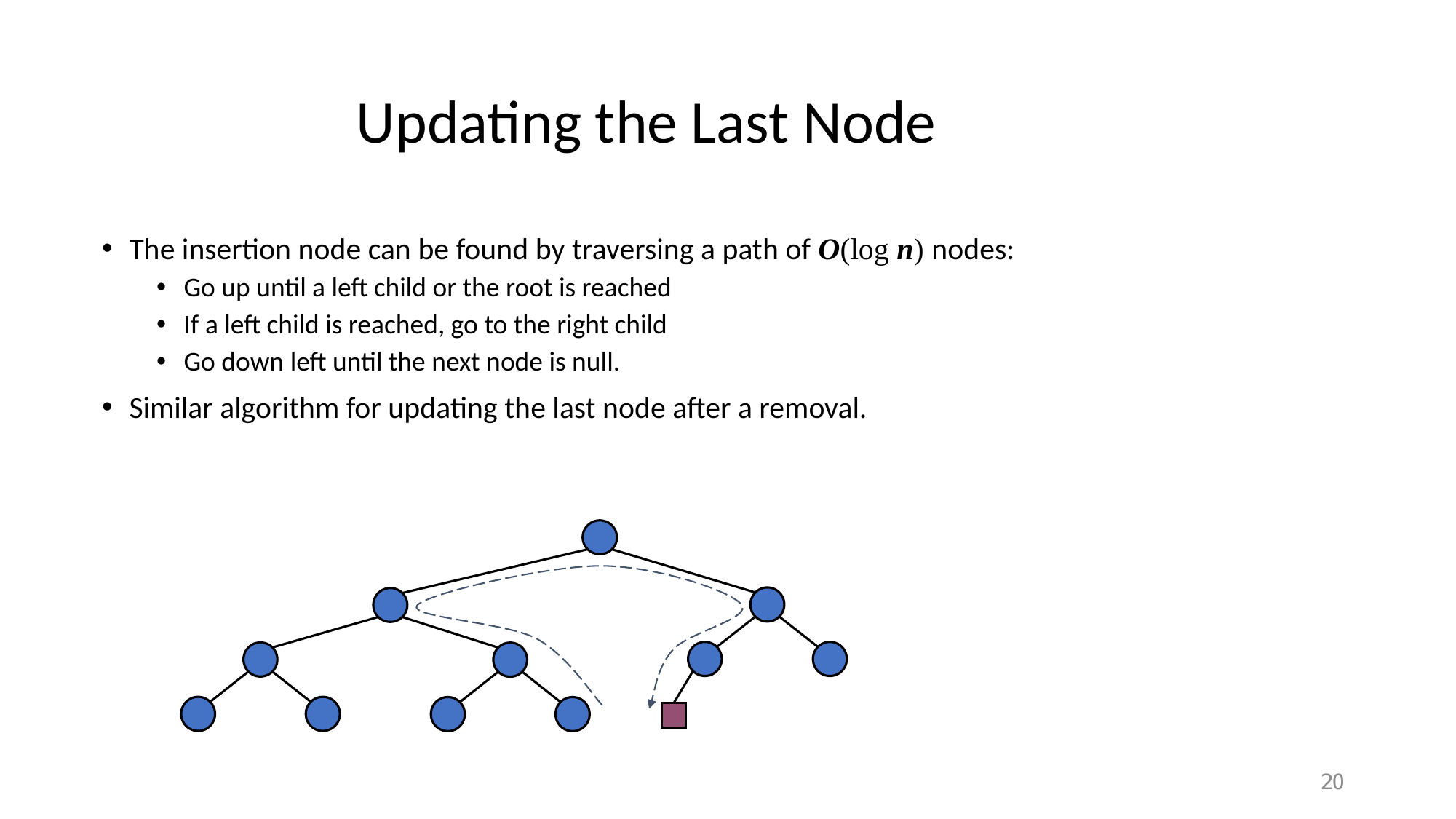

# Updating the Last Node
The insertion node can be found by traversing a path of O(log n) nodes:
Go up until a left child or the root is reached
If a left child is reached, go to the right child
Go down left until the next node is null.
Similar algorithm for updating the last node after a removal.

20